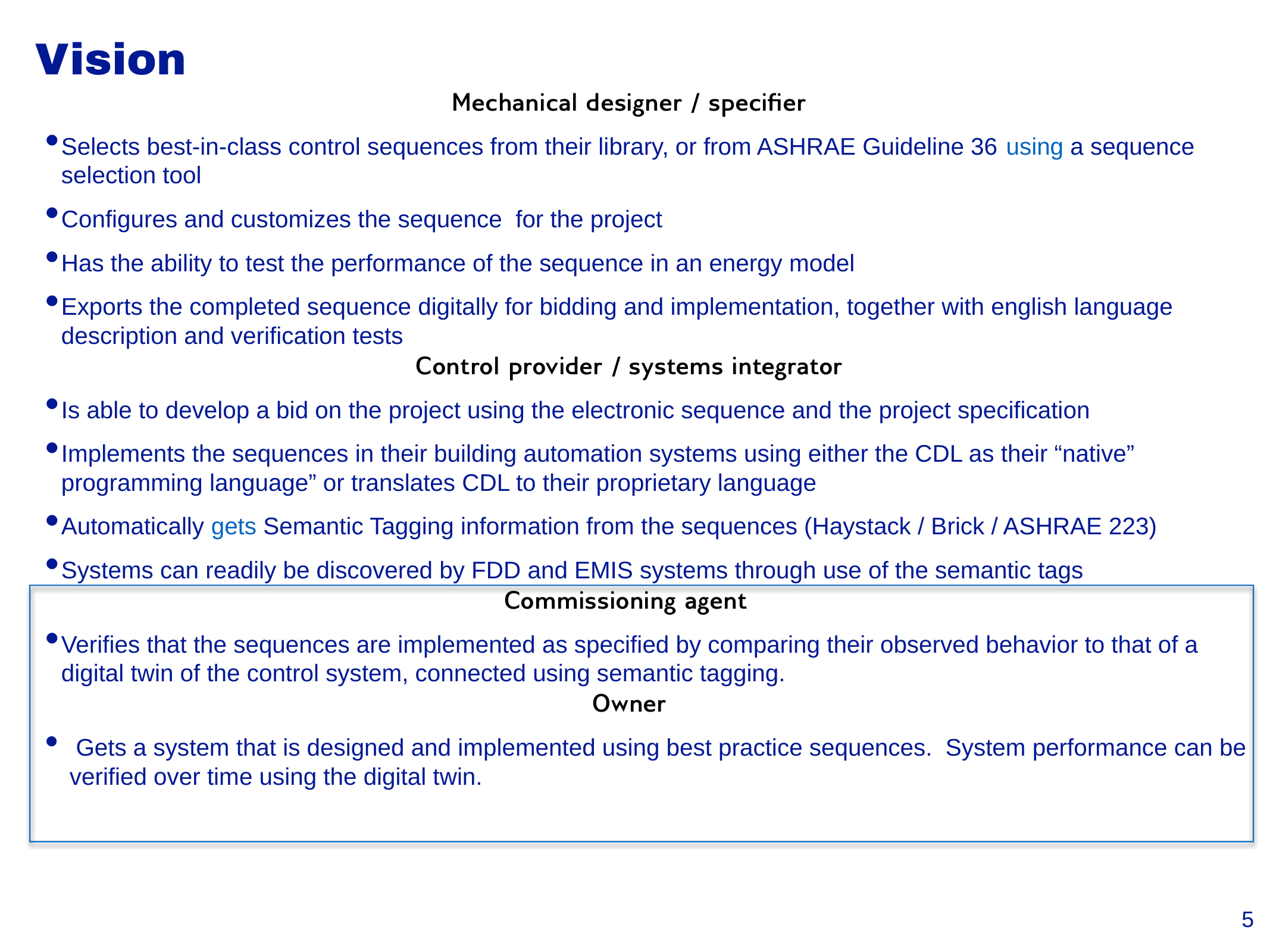

# Vision
Mechanical designer / specifier
Selects best-in-class control sequences from their library, or from ASHRAE Guideline 36 using a sequence selection tool
Configures and customizes the sequence  for the project
Has the ability to test the performance of the sequence in an energy model
Exports the completed sequence digitally for bidding and implementation, together with english language description and verification tests
Control provider / systems integrator
Is able to develop a bid on the project using the electronic sequence and the project specification
Implements the sequences in their building automation systems using either the CDL as their “native” programming language” or translates CDL to their proprietary language
Automatically gets Semantic Tagging information from the sequences (Haystack / Brick / ASHRAE 223)
Systems can readily be discovered by FDD and EMIS systems through use of the semantic tags
Commissioning agent
Verifies that the sequences are implemented as specified by comparing their observed behavior to that of a digital twin of the control system, connected using semantic tagging.
Owner
 Gets a system that is designed and implemented using best practice sequences.  System performance can be verified over time using the digital twin.

5